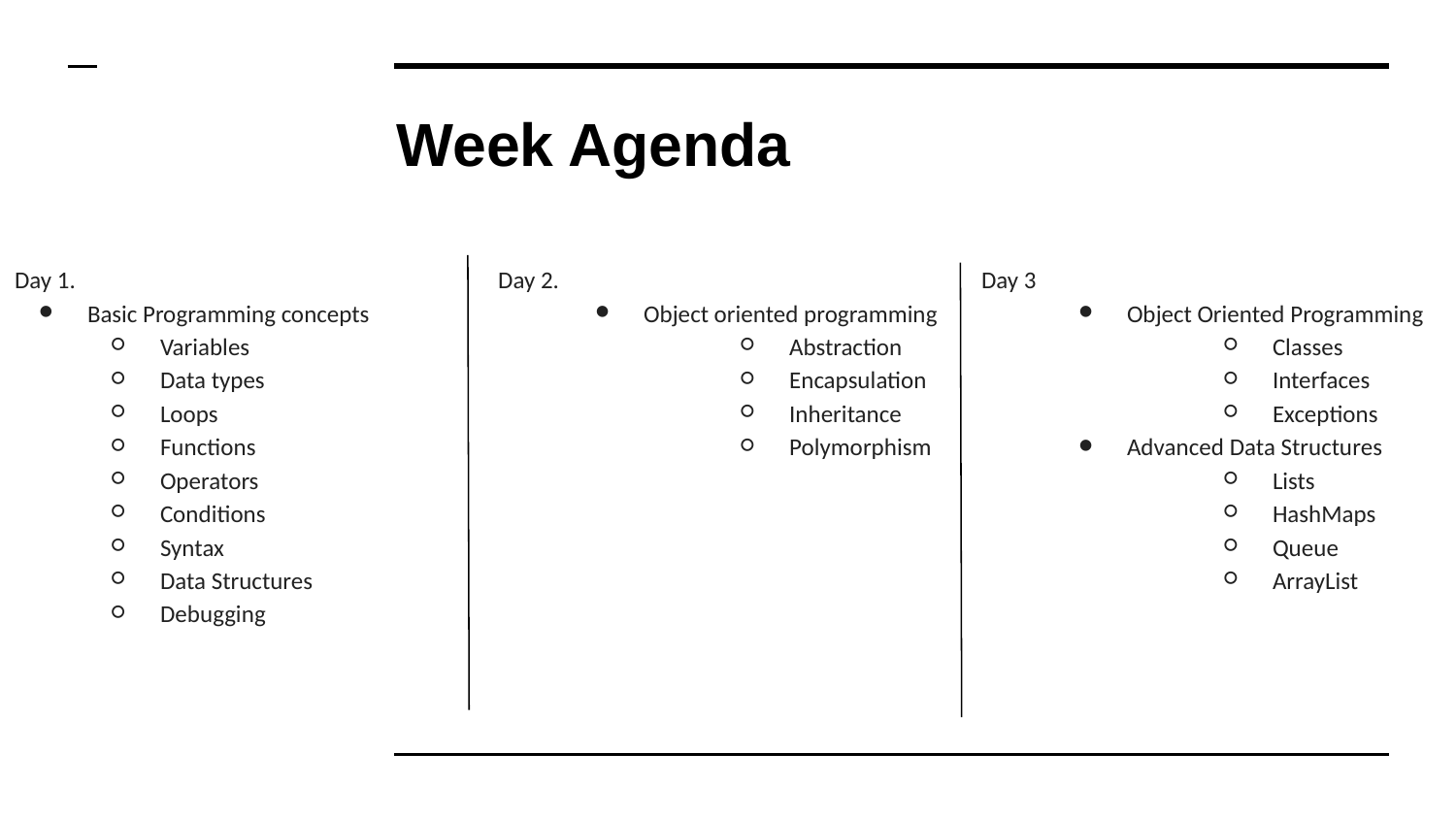

# Week Agenda
Day 1.
Basic Programming concepts
Variables
Data types
Loops
Functions
Operators
Conditions
Syntax
Data Structures
Debugging

Day 2.
Object oriented programming
Abstraction
Encapsulation
Inheritance
Polymorphism
Day 3
Object Oriented Programming
Classes
Interfaces
Exceptions
Advanced Data Structures
Lists
HashMaps
Queue
ArrayList